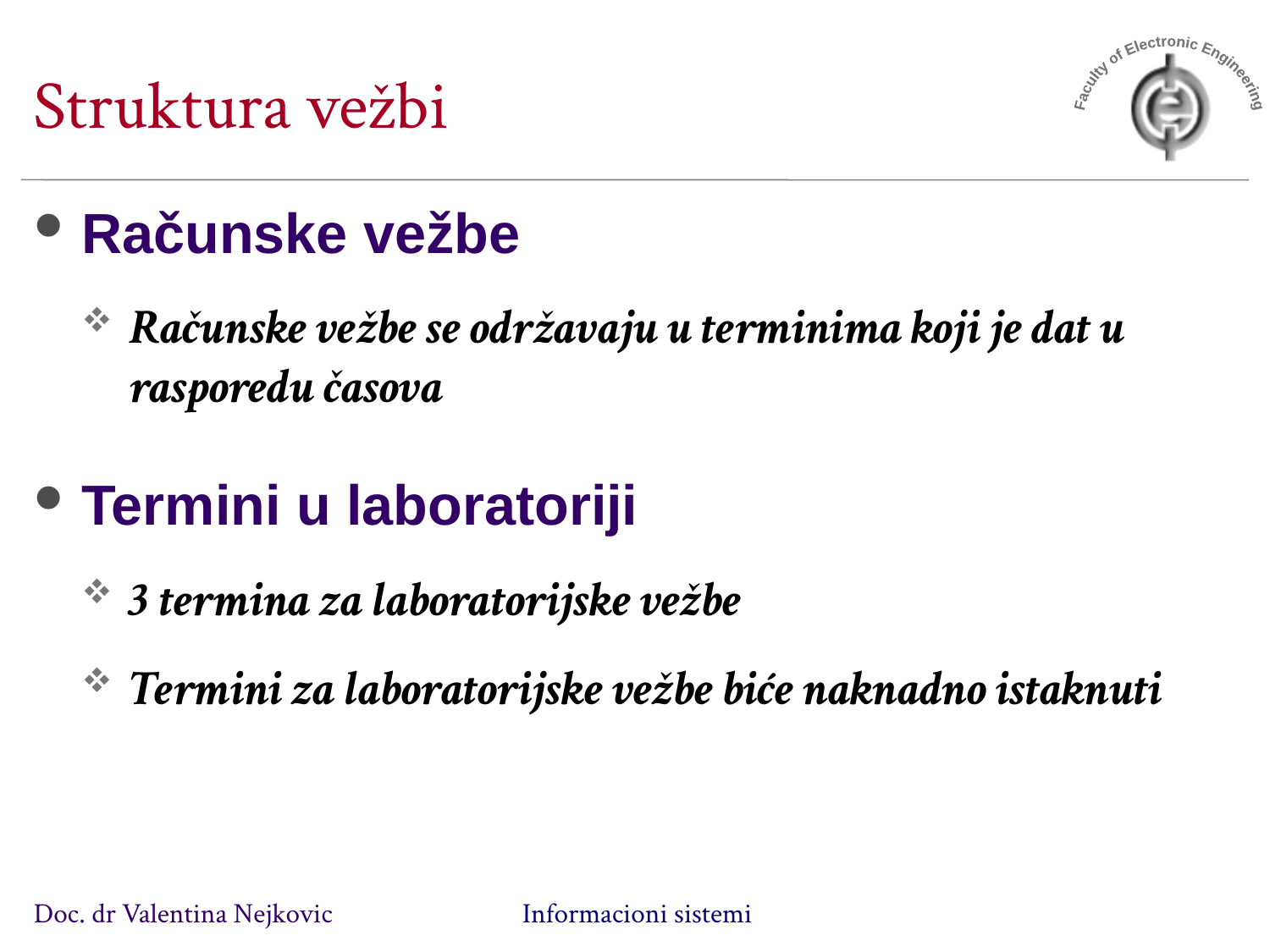

# Struktura vežbi
Računske vežbe
Računske vežbe se održavaju u terminima koji je dat u rasporedu časova
Termini u laboratoriji
3 termina za laboratorijske vežbe
Termini za laboratorijske vežbe biće naknadno istaknuti
Doc. dr Valentina Nejkovic                              Informacioni sistemi